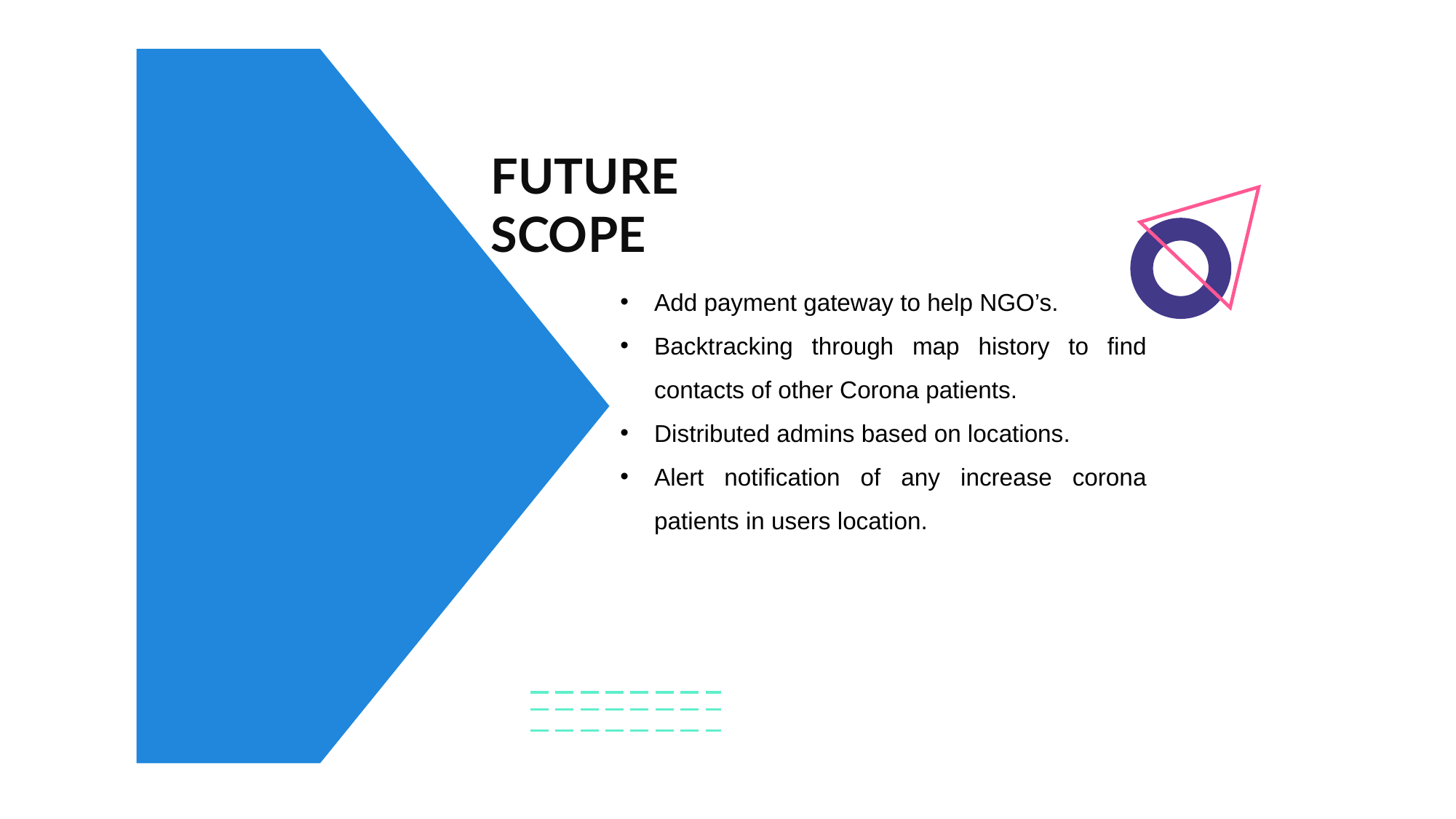

FUTURE
SCOPE

Add payment gateway to help NGO’s.
Backtracking through map history to find contacts of other Corona patients.
Distributed admins based on locations.
Alert notification of any increase corona patients in users location.